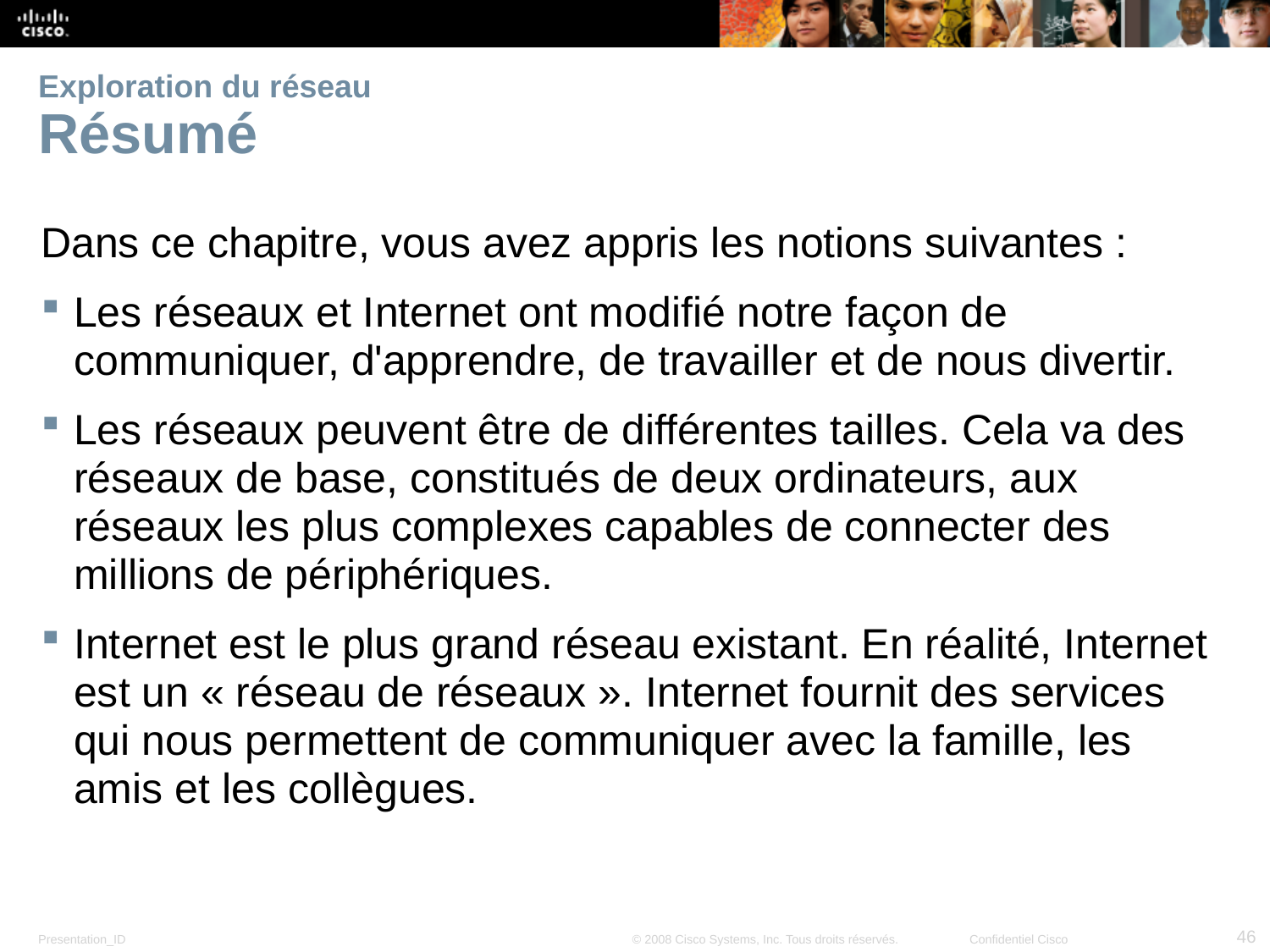

# Exploration du réseau Résumé
Dans ce chapitre, vous avez appris les notions suivantes :
Les réseaux et Internet ont modifié notre façon de communiquer, d'apprendre, de travailler et de nous divertir.
Les réseaux peuvent être de différentes tailles. Cela va des réseaux de base, constitués de deux ordinateurs, aux réseaux les plus complexes capables de connecter des millions de périphériques.
Internet est le plus grand réseau existant. En réalité, Internet est un « réseau de réseaux ». Internet fournit des services qui nous permettent de communiquer avec la famille, les amis et les collègues.